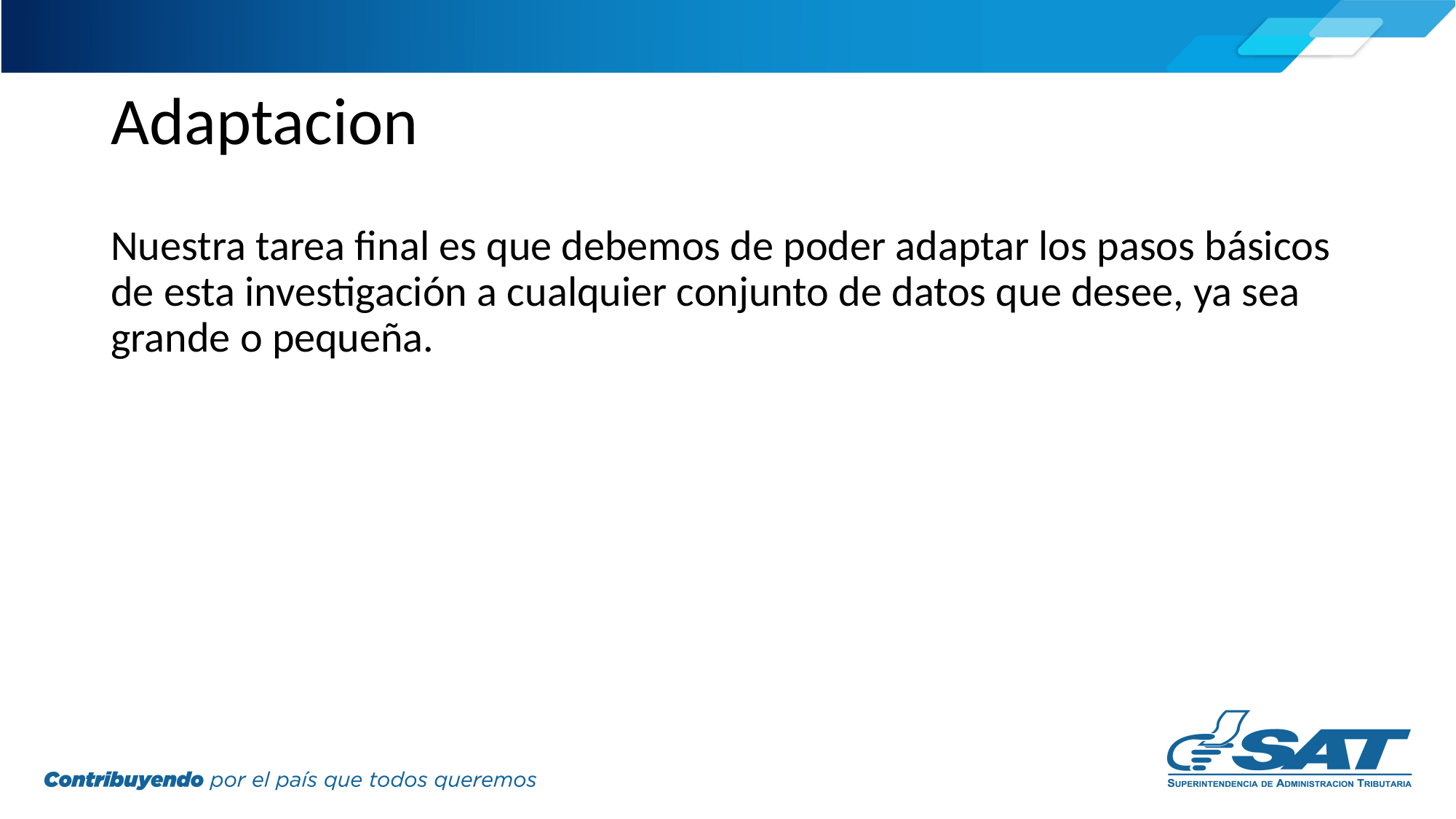

# Adaptacion
Nuestra tarea final es que debemos de poder adaptar los pasos básicos de esta investigación a cualquier conjunto de datos que desee, ya sea grande o pequeña.